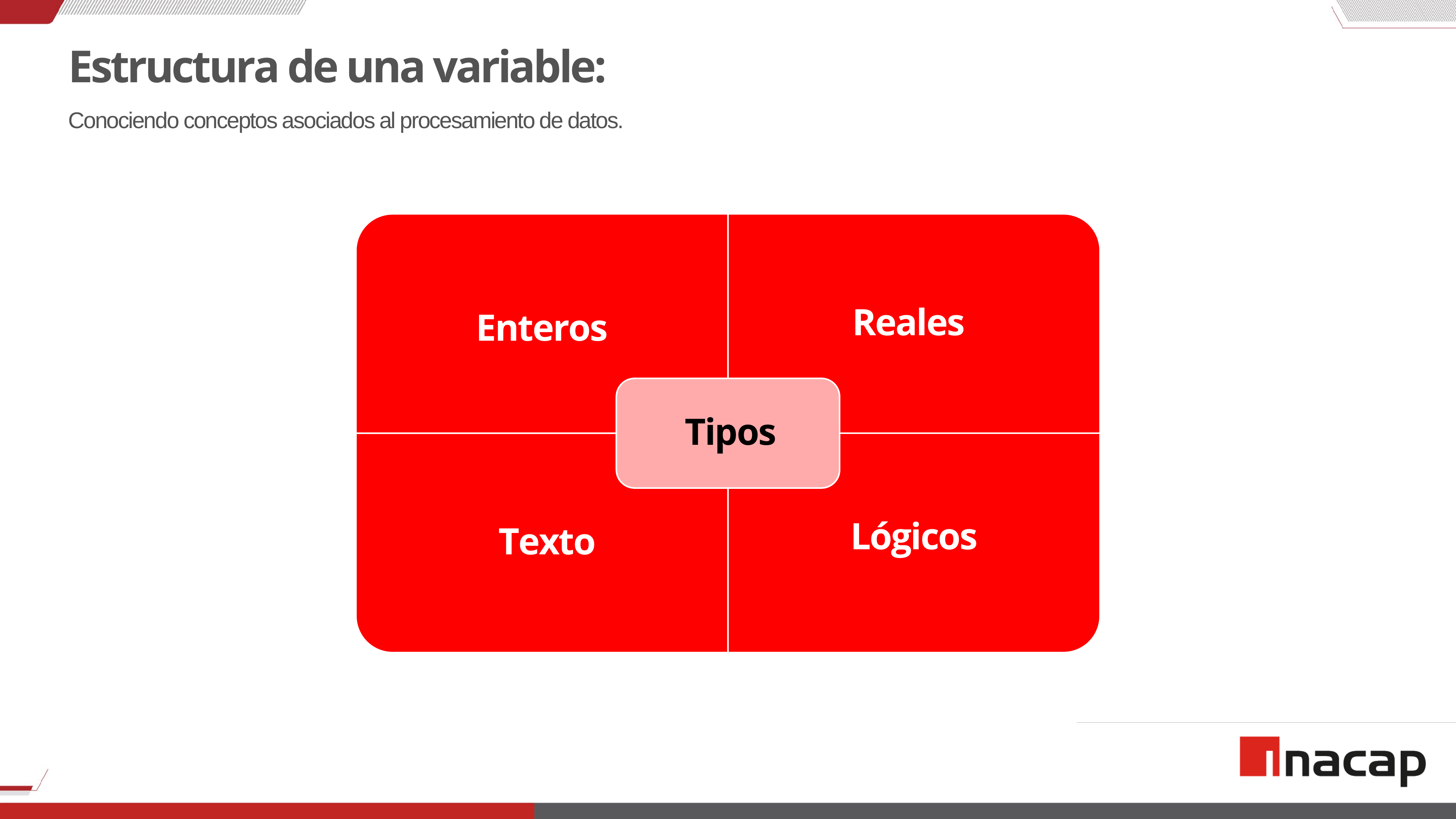

# Estructura de una variable:
Conociendo conceptos asociados al procesamiento de datos.
Enteros
Reales
Texto
Lógicos
Tipos